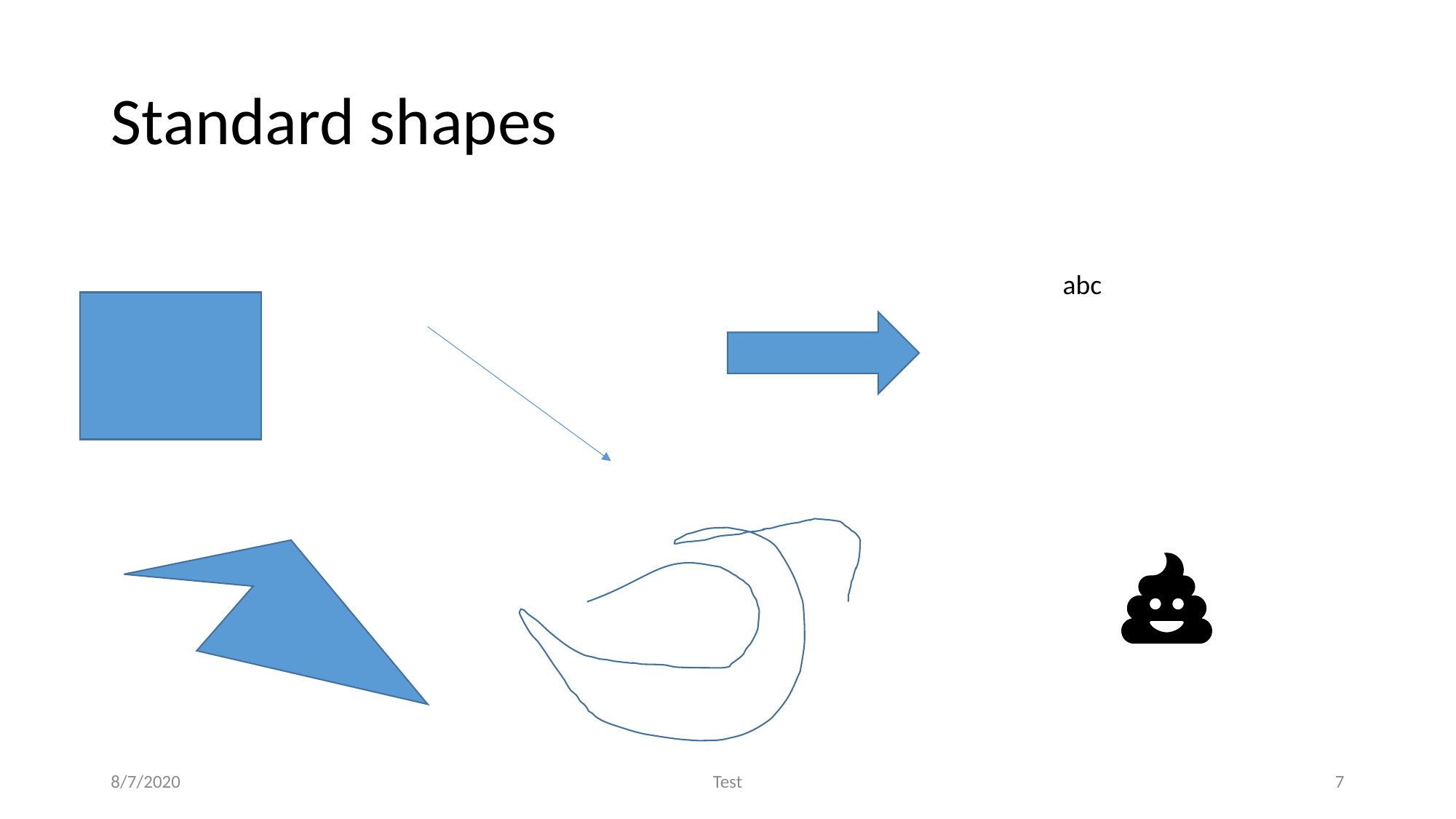

# Standard shapes
abc

8/7/2020
Test
7